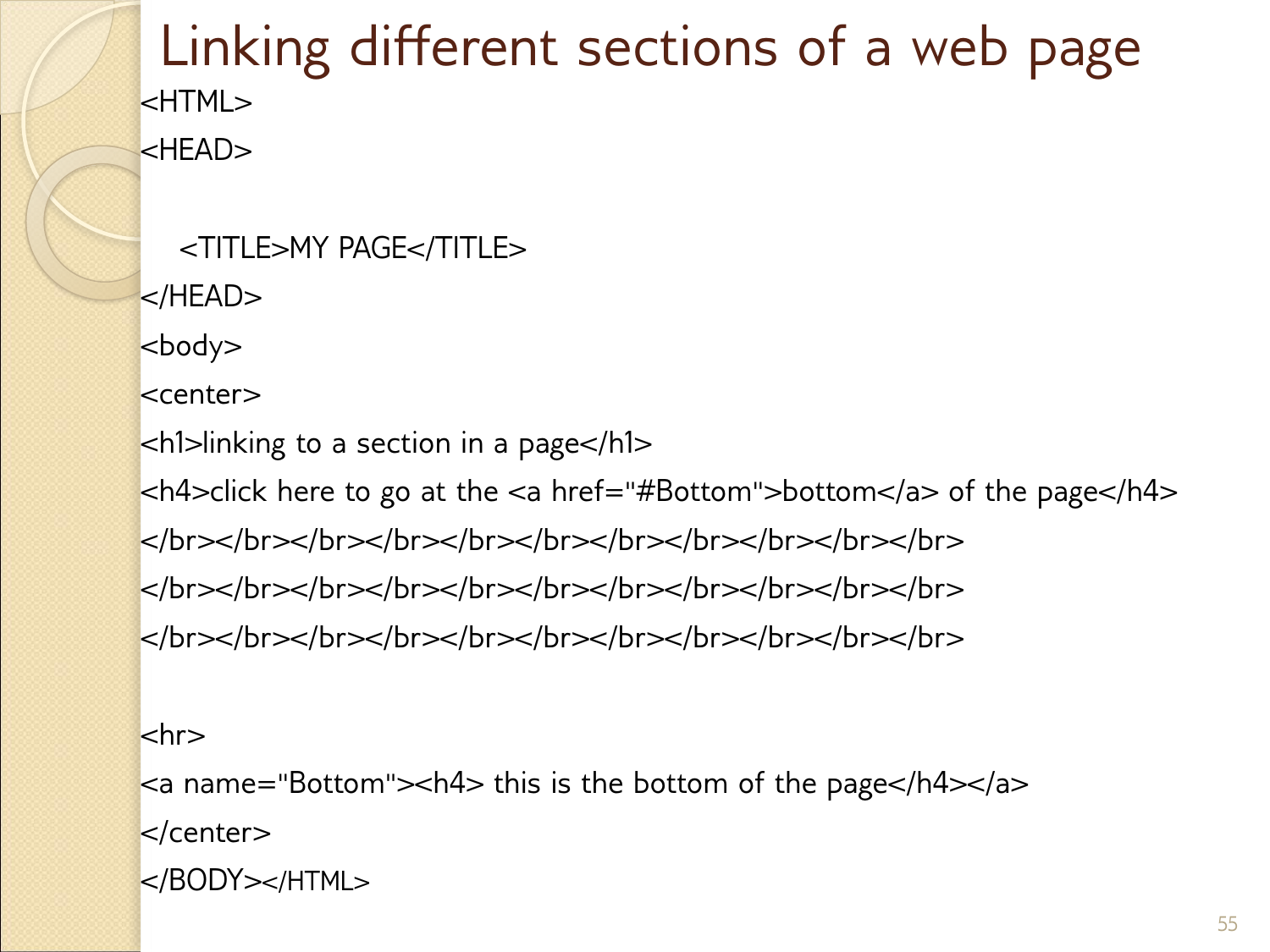

# Linking different sections of a web page
<HTML>
<HEAD>

	<TITLE>MY PAGE</TITLE>
</HEAD>
<body>
<center>
<h1>linking to a section in a page</h1>
<h4>click here to go at the <a href="#Bottom">bottom</a> of the page</h4>
</br></br></br></br></br></br></br></br></br></br></br>
</br></br></br></br></br></br></br></br></br></br></br>
</br></br></br></br></br></br></br></br></br></br></br>

<hr>
<a name="Bottom"><h4> this is the bottom of the page</h4></a>
</center>
</BODY></HTML>
55